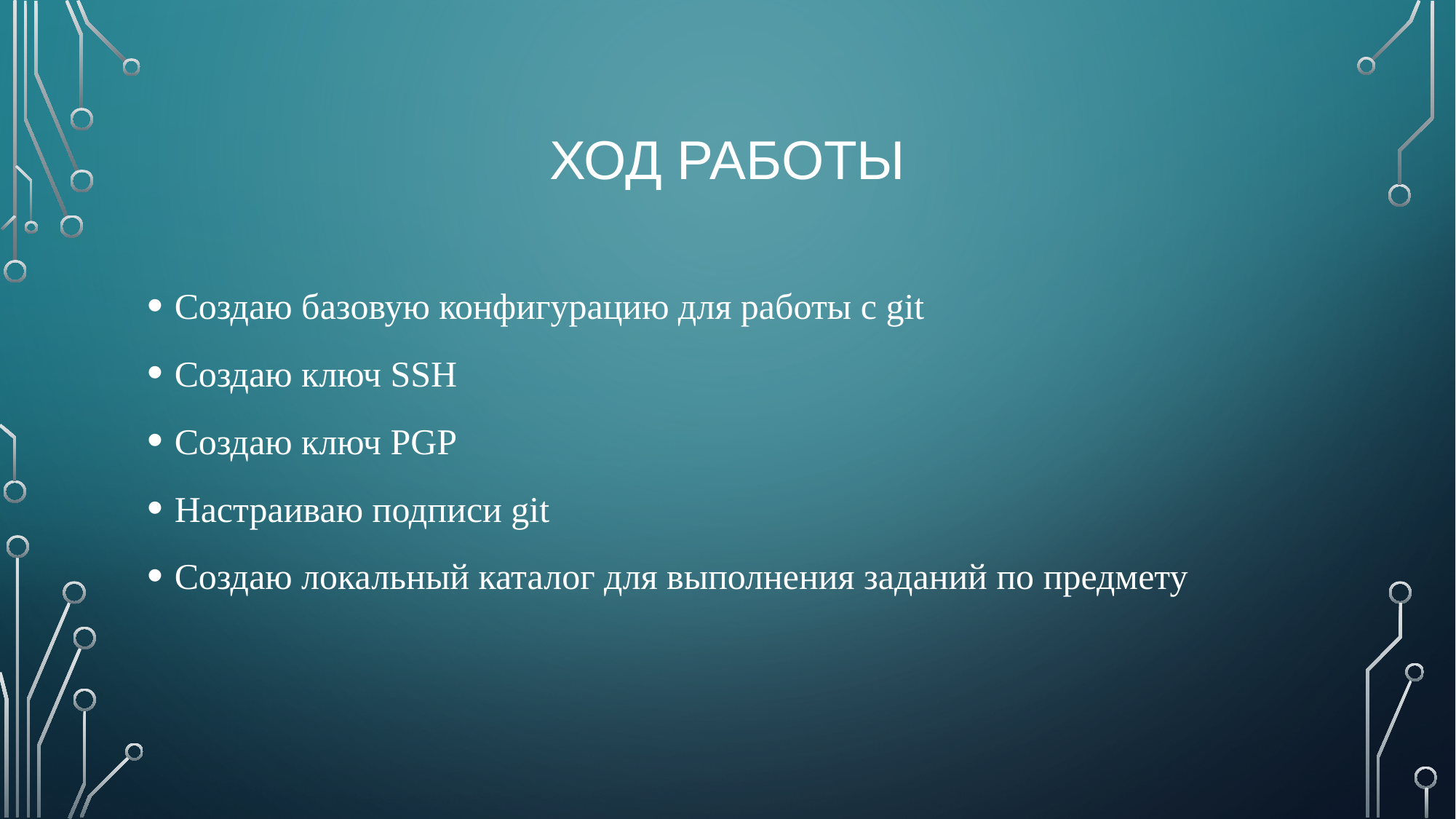

# Ход работы
Создаю базовую конфигурацию для работы с git
Создаю ключ SSH
Создаю ключ PGP
Настраиваю подписи git
Создаю локальный каталог для выполнения заданий по предмету